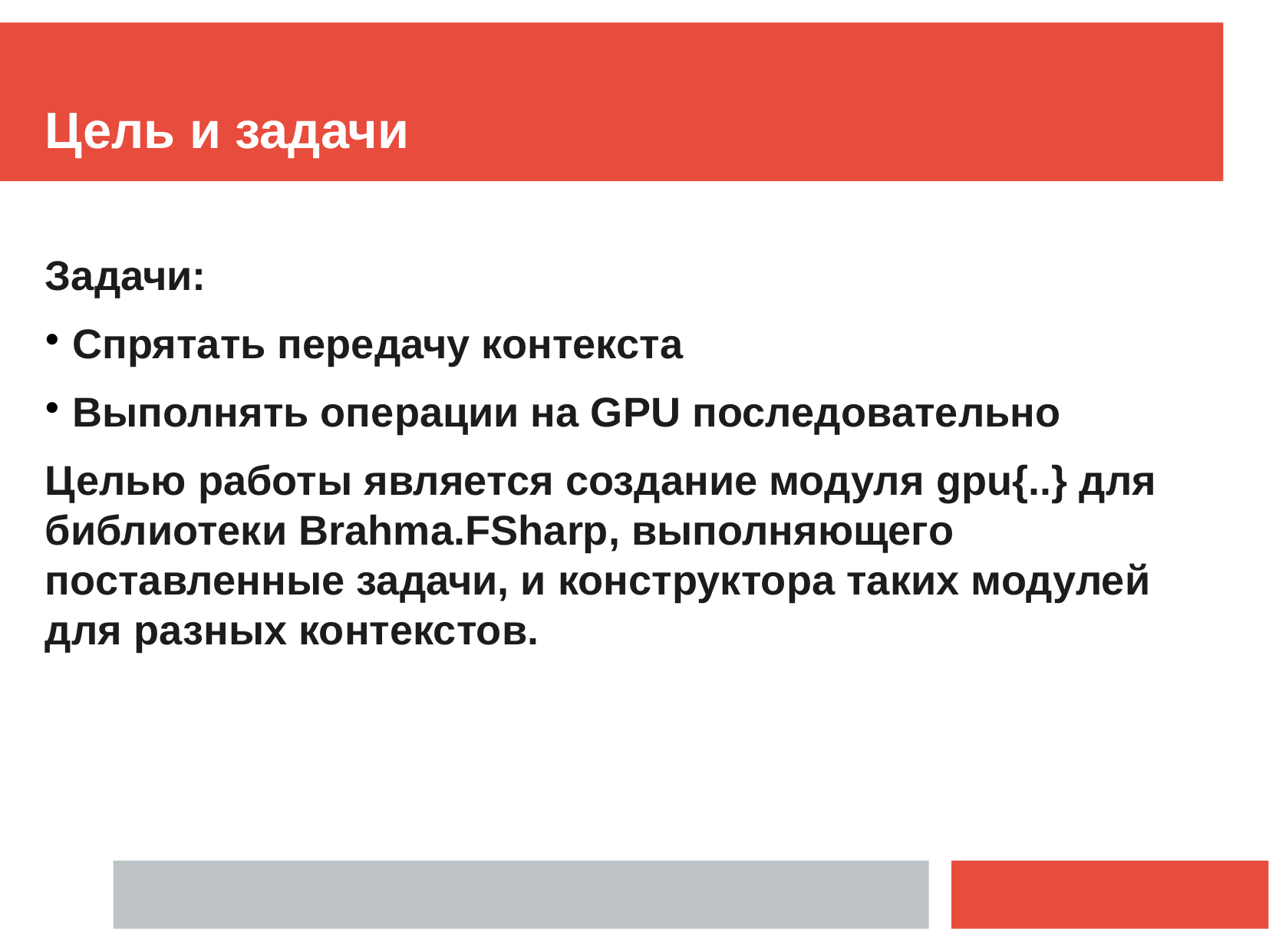

Цель и задачи
Задачи:
Спрятать передачу контекста
Выполнять операции на GPU последовательно
Целью работы является создание модуля gpu{..} для библиотеки Brahma.FSharp, выполняющего поставленные задачи, и конструктора таких модулей для разных контекстов.